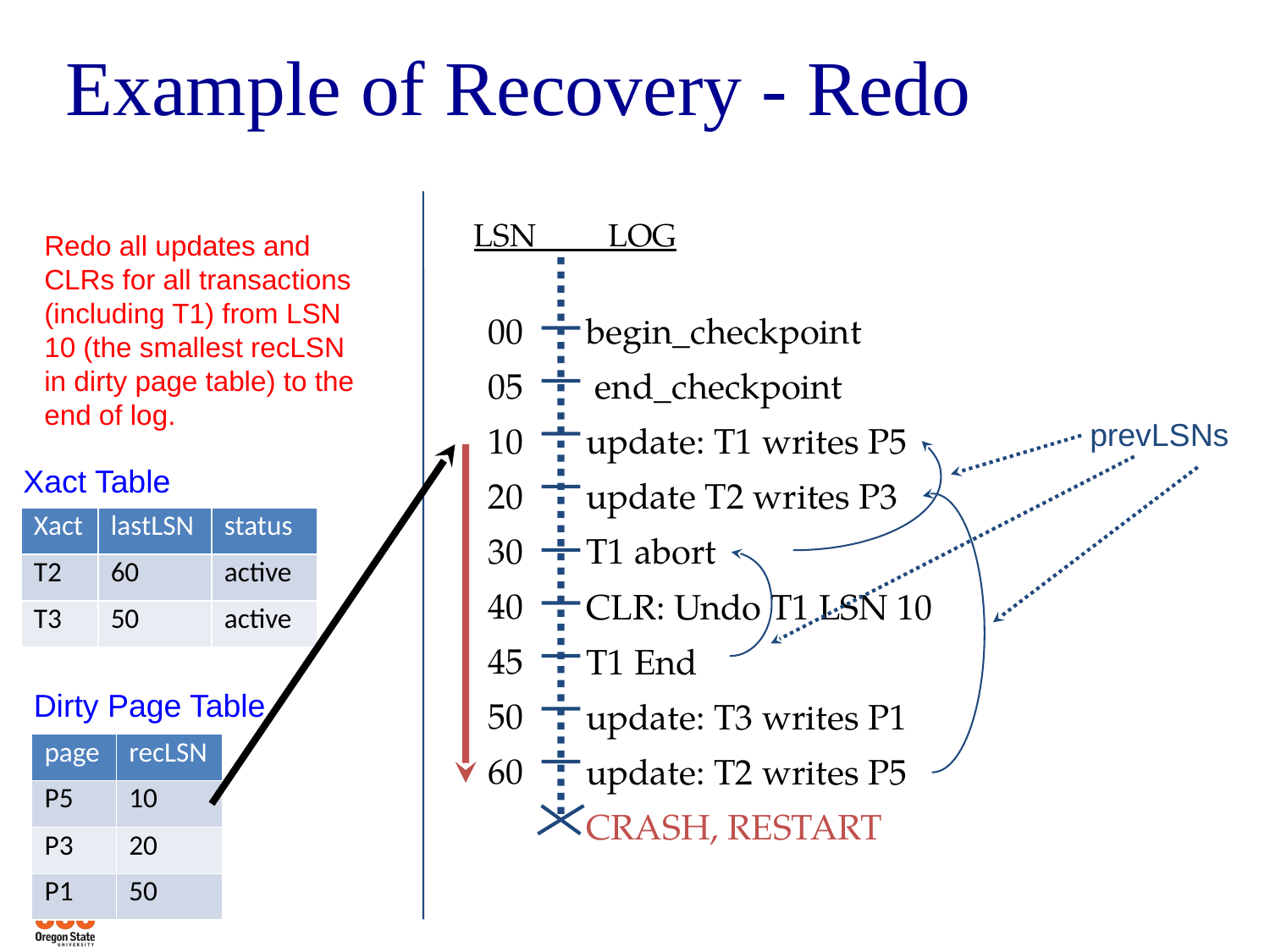

# Example of Recovery - Redo

LSN         LOG
Redo all updates and CLRs for all transactions (including T1) from LSN 10 (the smallest recLSN in dirty page table) to the end of log.

     00
     05
     10
     20
     30
     40
     45
     50
     60
begin_checkpoint
 end_checkpoint
update: T1 writes P5
update T2 writes P3
T1 abort
CLR: Undo T1 LSN 10
T1 End
update: T3 writes P1
update: T2 writes P5
CRASH, RESTART

prevLSNs

Xact Table

| Xact | lastLSN | status |
| --- | --- | --- |
| T2 | 60 | active |
| T3 | 50 | active |

Dirty Page Table

| page | recLSN |
| --- | --- |
| P5 | 10 |
| P3 | 20 |
| P1 | 50 |